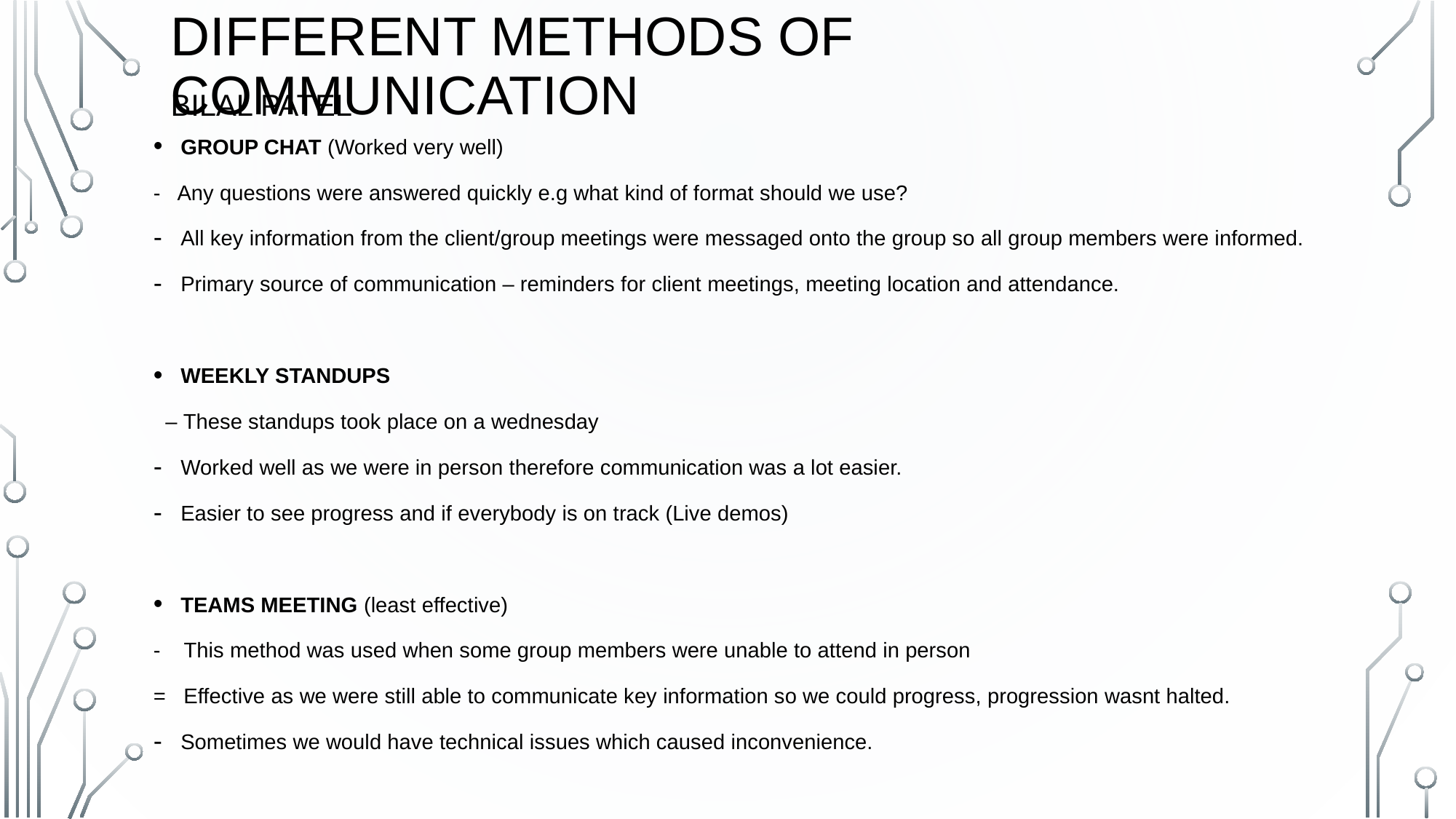

# DIFFERENT METHODS OF COMMUNICATION
Bilal Patel
GROUP CHAT (Worked very well)
-   Any questions were answered quickly e.g what kind of format should we use?
All key information from the client/group meetings were messaged onto the group so all group members were informed.
Primary source of communication – reminders for client meetings, meeting location and attendance.

WEEKLY STANDUPS
  – These standups took place on a wednesday
Worked well as we were in person therefore communication was a lot easier.
Easier to see progress and if everybody is on track (Live demos)

TEAMS MEETING (least effective)
-    This method was used when some group members were unable to attend in person
=   Effective as we were still able to communicate key information so we could progress, progression wasnt halted.
Sometimes we would have technical issues which caused inconvenience.